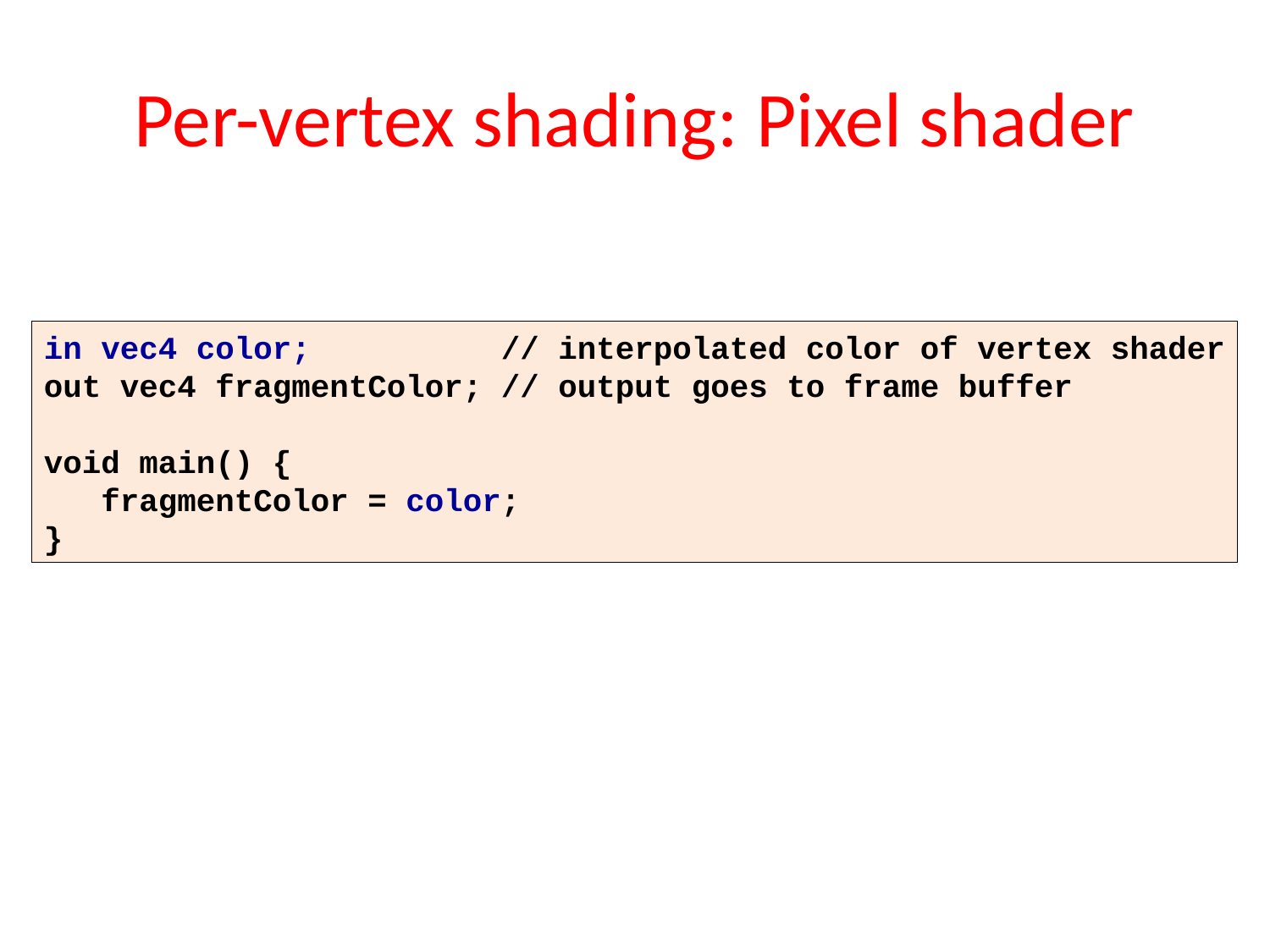

# Per-vertex shading: Pixel shader
in vec4 color;          // interpolated color of vertex shader
out vec4 fragmentColor; // output goes to frame buffer

void main() {
   fragmentColor = color;
}